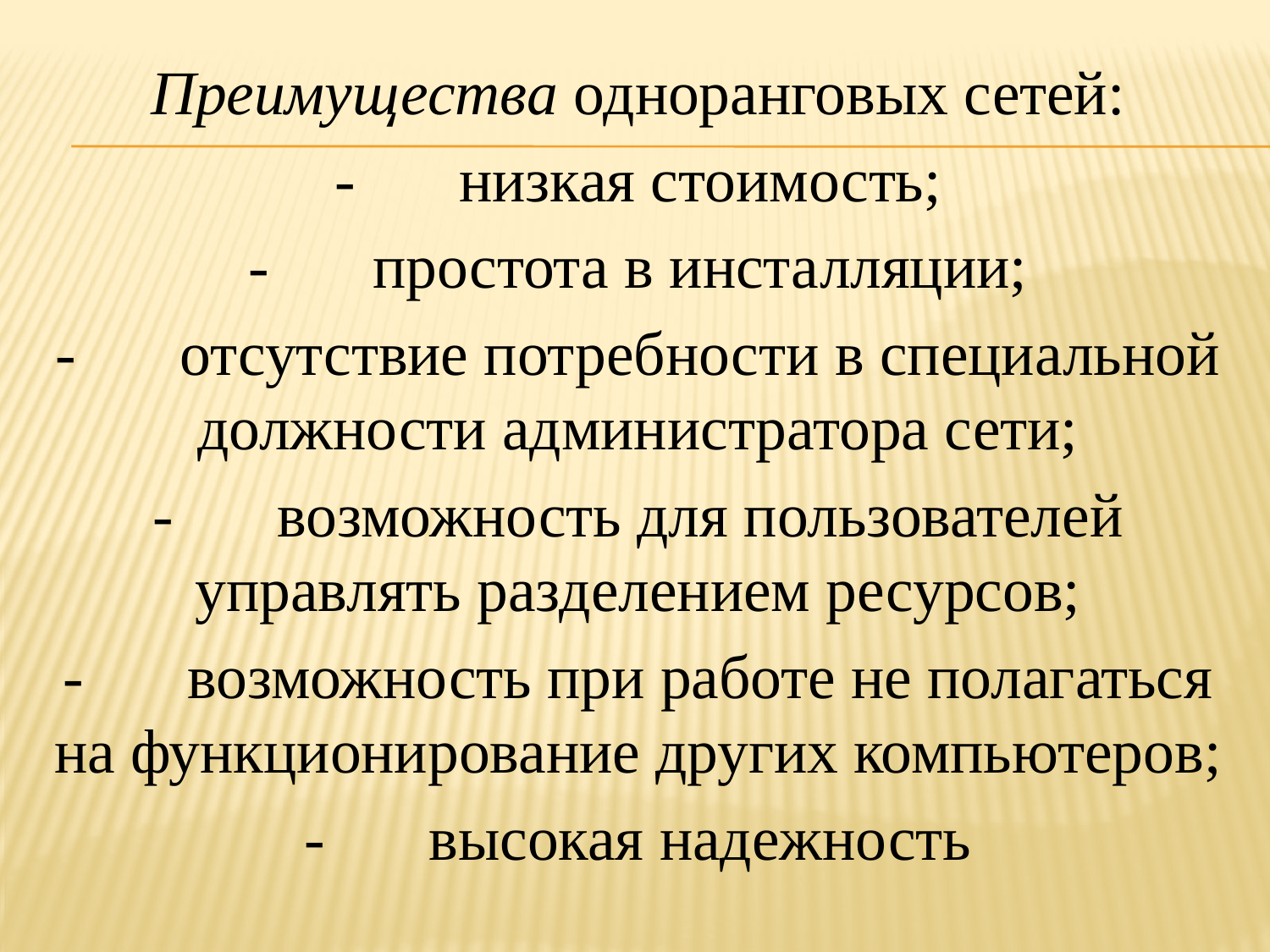

Преимущества одноранговых сетей:
-	низкая стоимость;
-	простота в инсталляции;
-	отсутствие потребности в специальной должности администратора сети;
-	возможность для пользователей управлять разделением ресурсов;
-	возможность при работе не полагаться на функционирование других компьютеров;
-	высокая надежность